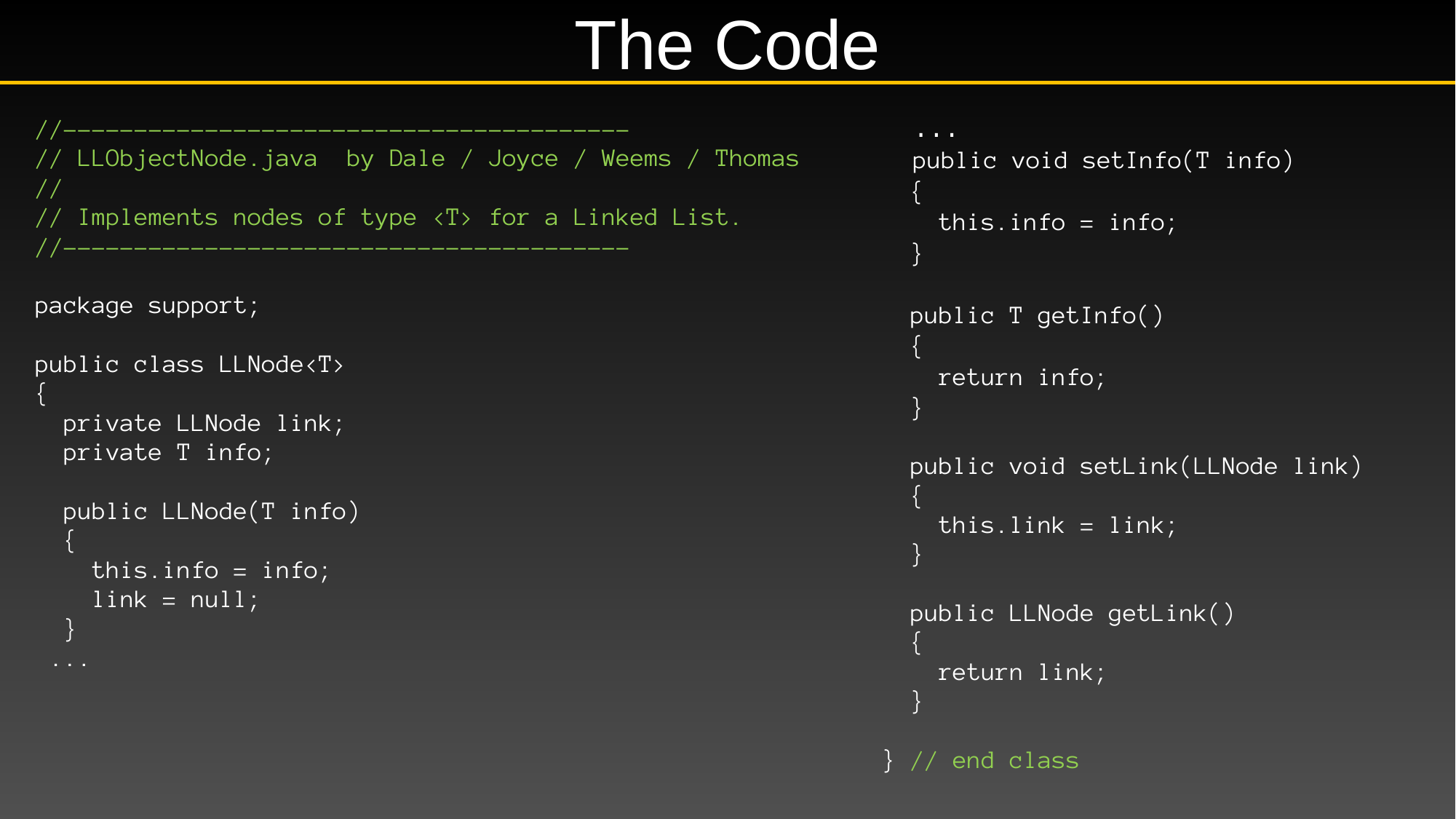

# The Code
//----------------------------------------
// LLObjectNode.java  by Dale / Joyce / Weems / Thomas
//
// Implements nodes of type <T> for a Linked List.
//----------------------------------------

package support;

public class LLNode<T>
{
  private LLNode link;
  private T info;

  public LLNode(T info)
  {
    this.info = info;
    link = null;
  }
 ...
  ...
  public void setInfo(T info)
  {
    this.info = info;
  }

  public T getInfo()
  {
    return info;
  }

  public void setLink(LLNode link)
  {
    this.link = link;
  }

  public LLNode getLink()
  {
    return link;
  }

} // end class